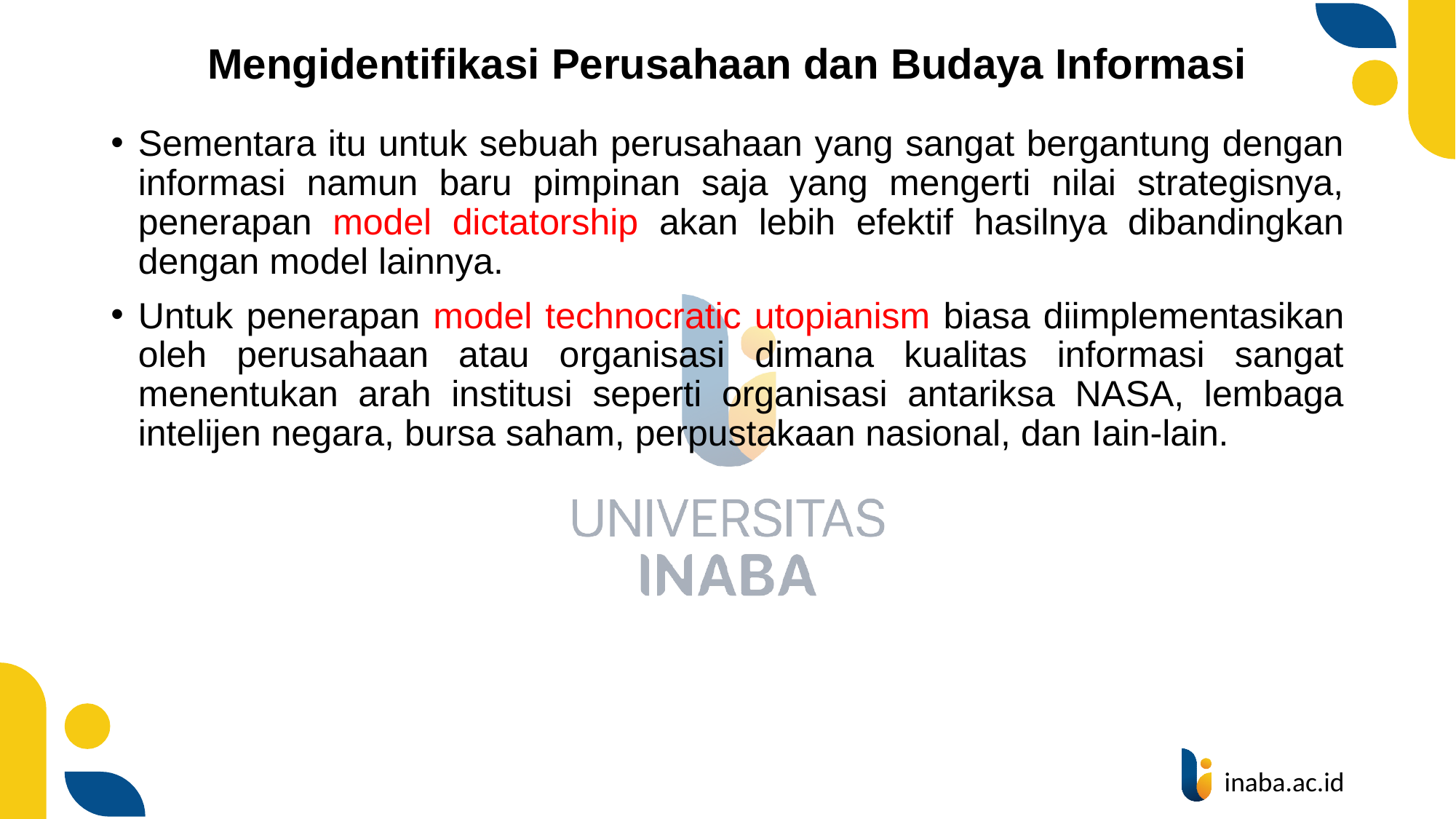

# Mengidentifikasi Perusahaan dan Budaya Informasi
Sementara itu untuk sebuah perusahaan yang sangat bergantung dengan informasi namun baru pimpinan saja yang mengerti nilai strategisnya, penerapan model dictatorship akan lebih efektif hasilnya dibandingkan dengan model lainnya.
Untuk penerapan model technocratic utopianism biasa diimplementasikan oleh perusahaan atau organisasi dimana kualitas informasi sangat menentukan arah institusi seperti organisasi antariksa NASA, lembaga intelijen negara, bursa saham, perpustakaan nasional, dan Iain-lain.